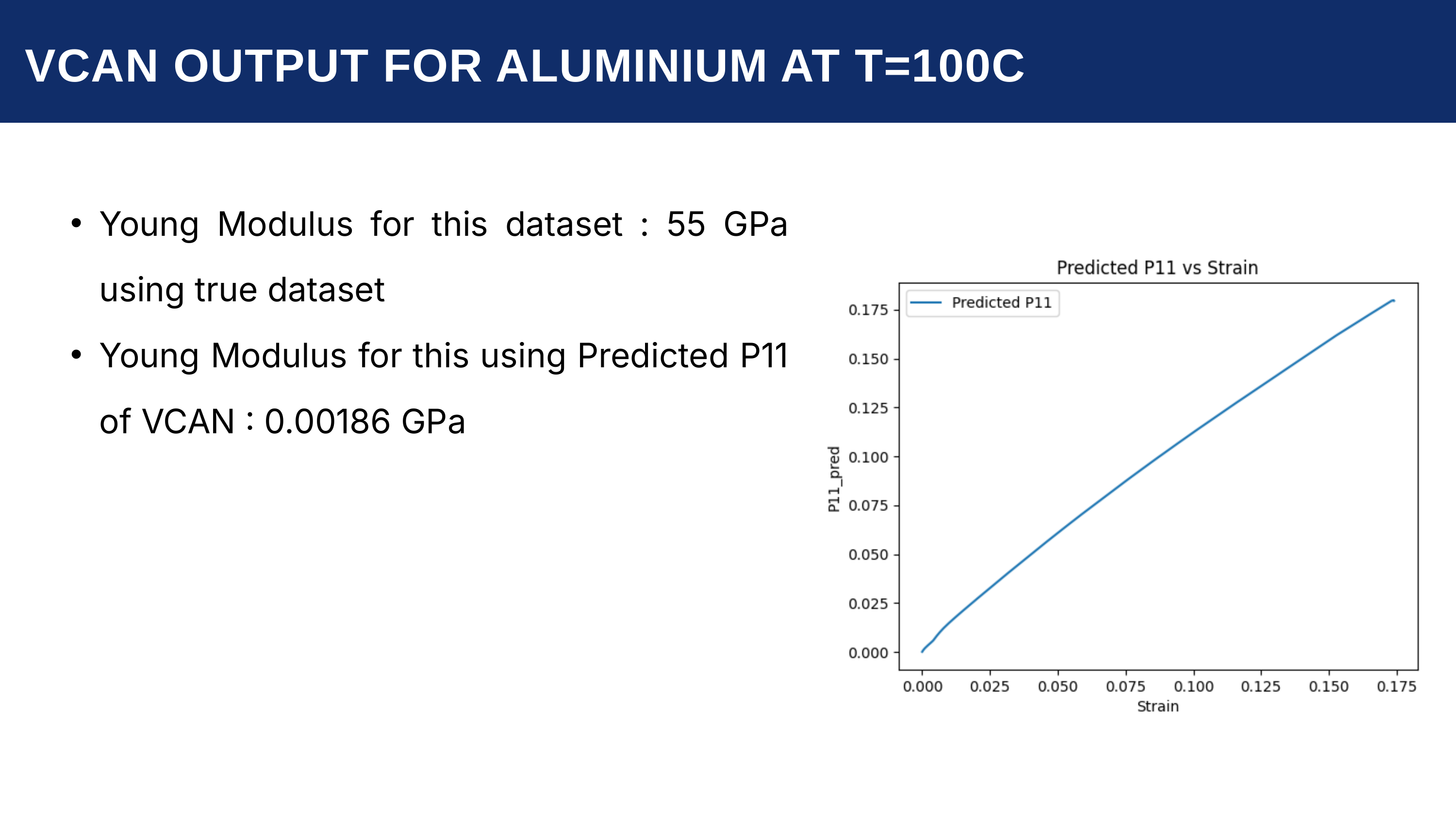

VCAN OUTPUT FOR ALUMINIUM AT T=100C
Young Modulus for this dataset : 55 GPa using true dataset
Young Modulus for this using Predicted P11 of VCAN : 0.00186 GPa